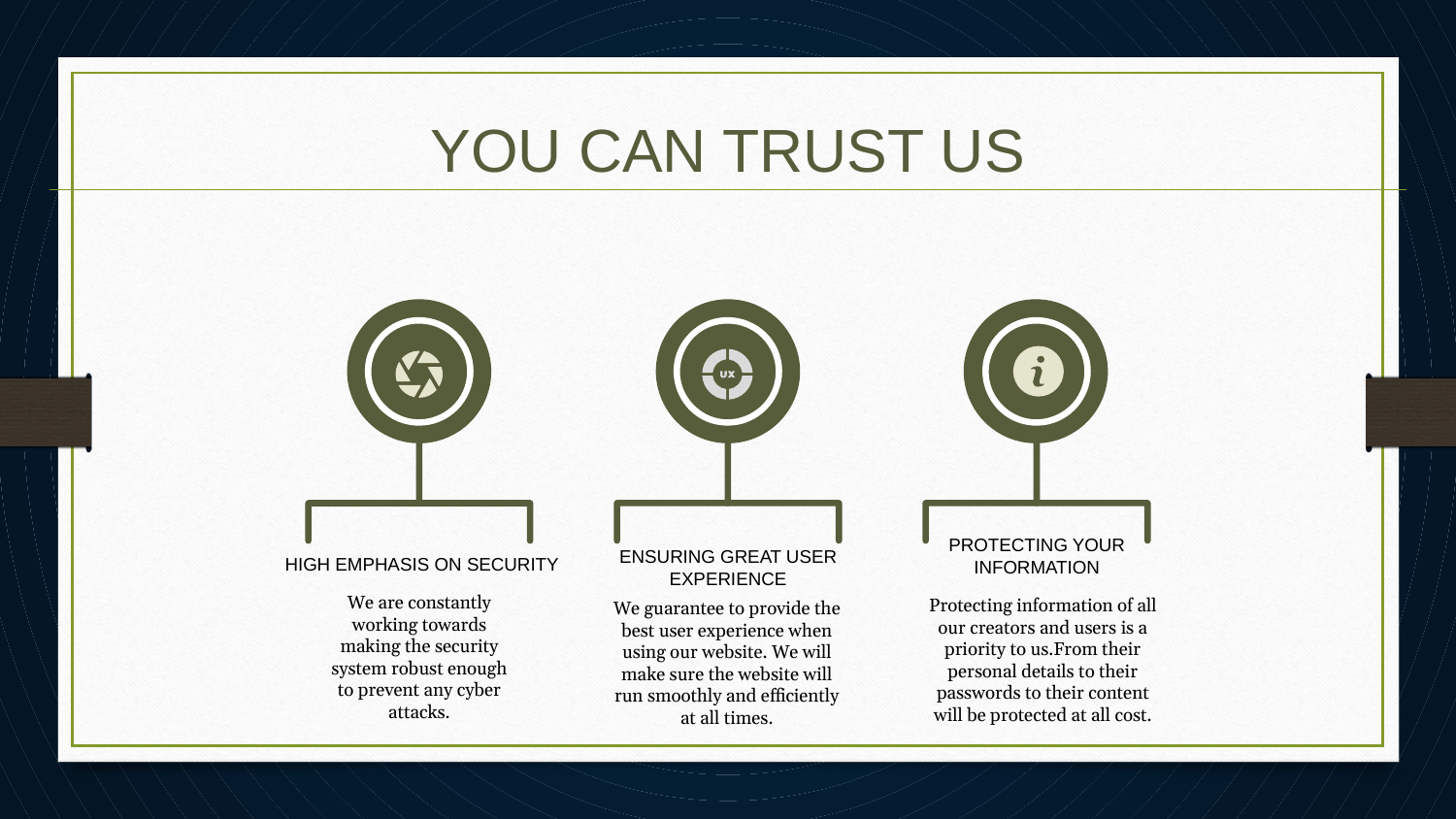

YOU CAN TRUST US

 HIGH EMPHASIS ON SECURITY
PROTECTING YOUR INFORMATION
# ENSURING GREAT USER EXPERIENCE
We are constantly working towards making the security system robust enough to prevent any cyber attacks.
Protecting information of all our creators and users is a priority to us.From their personal details to their passwords to their content will be protected at all cost.
We guarantee to provide the best user experience when using our website. We will make sure the website will run smoothly and efficiently
at all times.